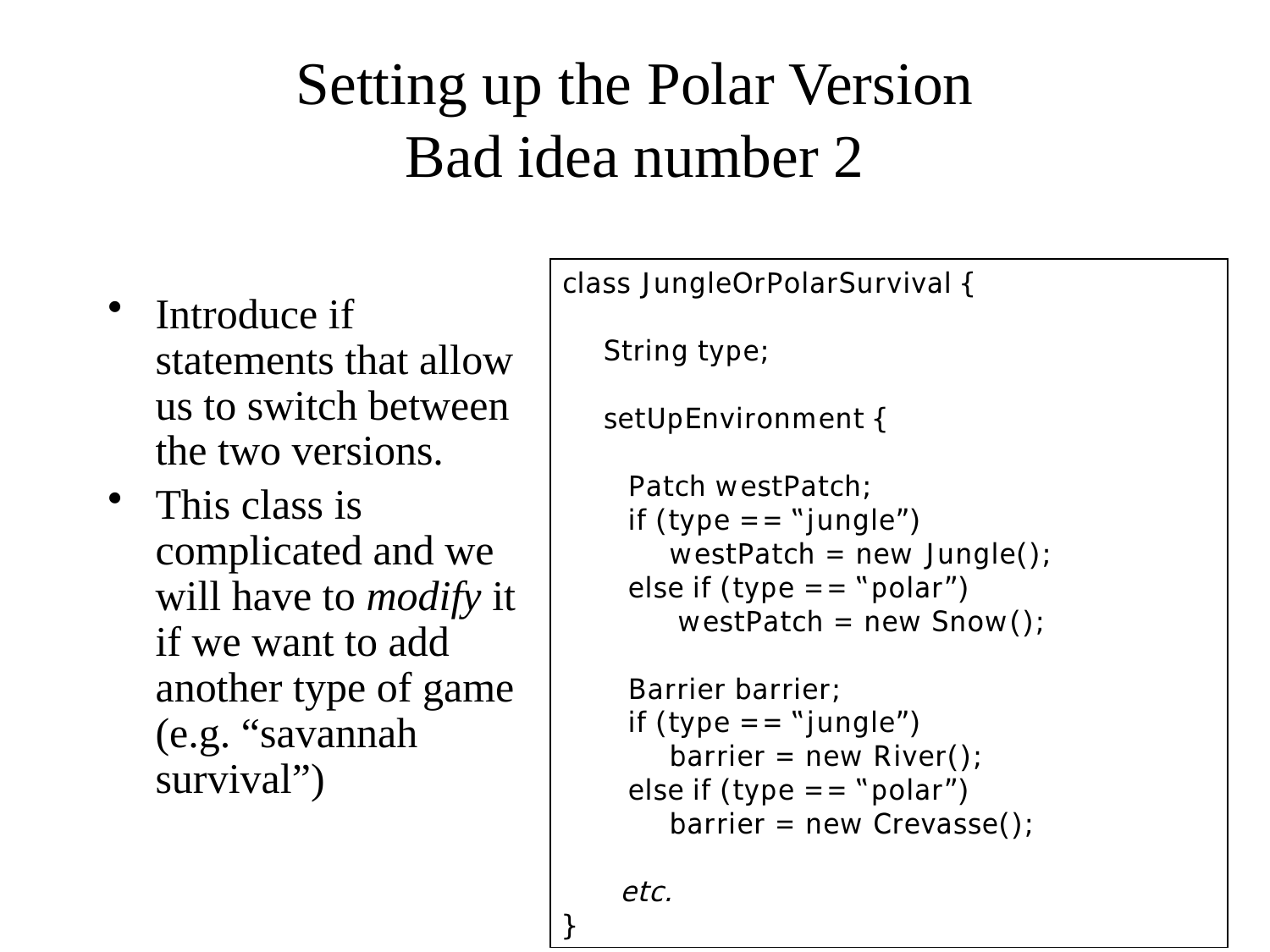

# Setting up the Polar Version Bad idea number 2
class JungleOrPolarSurvival {

     String type;

     setUpEnvironment {

        Patch westPatch;
        if (type == “jungle”)
             westPatch = new Jungle();
        else if (type == “polar”)
              westPatch = new Snow();

        Barrier barrier;
        if (type == “jungle”)
             barrier = new River();
        else if (type == “polar”)
             barrier = new Crevasse();

       etc.
}
Introduce if statements that allow us to switch between the two versions.
This class is complicated and we will have to modify it if we want to add another type of game (e.g. “savannah survival”)